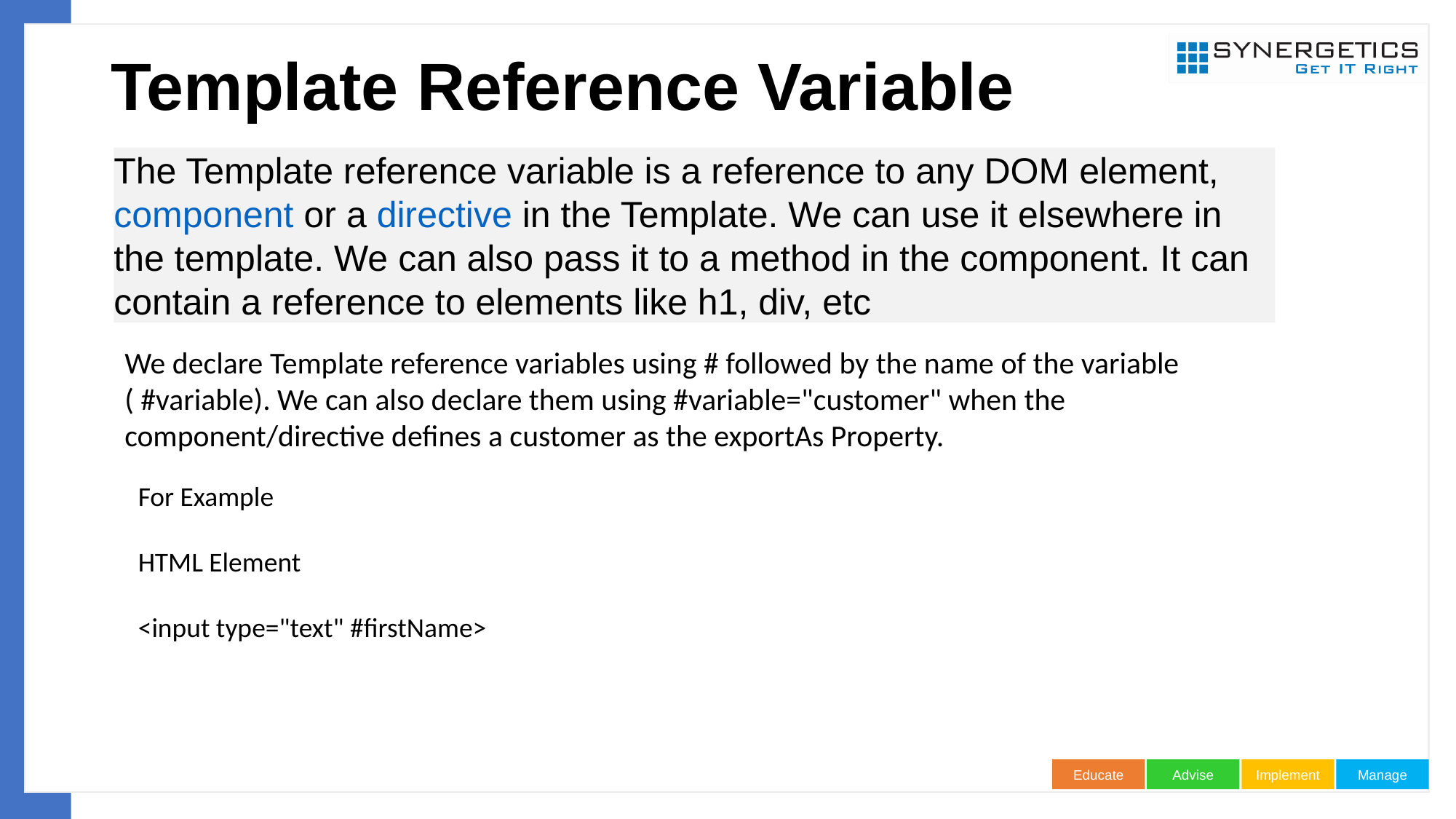

# Template Reference Variable
The Template reference variable is a reference to any DOM element, component or a directive in the Template. We can use it elsewhere in the template. We can also pass it to a method in the component. It can contain a reference to elements like h1, div, etc
We declare Template reference variables using # followed by the name of the variable ( #variable). We can also declare them using #variable="customer" when the component/directive defines a customer as the exportAs Property.
For Example

HTML Element

<input type="text" #firstName>